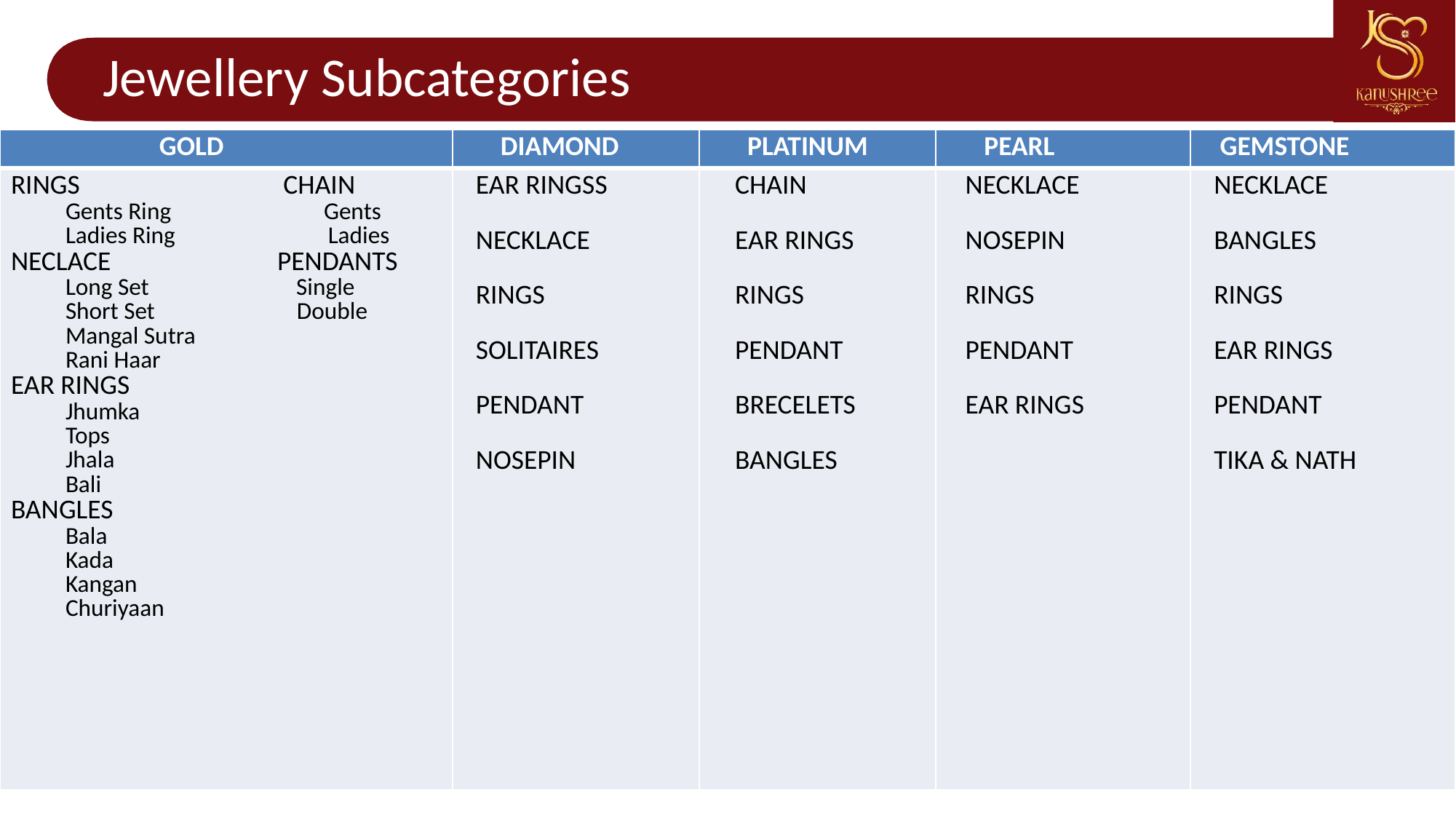

# Jewellery Subcategories
| GOLD | DIAMOND | PLATINUM | PEARL | GEMSTONE |
| --- | --- | --- | --- | --- |
| RINGS CHAIN Gents Ring Gents Ladies Ring Ladies NECLACE Pendants Long Set Single Short Set Double Mangal Sutra Rani Haar EAR RINGS Jhumka Tops Jhala Bali BANGLES Bala Kada Kangan Churiyaan | EAR RINGSS NECKLACE RINGS SOLITAIRES PENDANT NOSEPIN | CHAIN EAR RINGS RINGS PENDANT BRECELETS BANGLES | NECKLACE NOSEPIN RINGS PENDANT EAR RINGS | NECKLACE BANGLES RINGS EAR RINGS PENDANT TIKA & NATH |